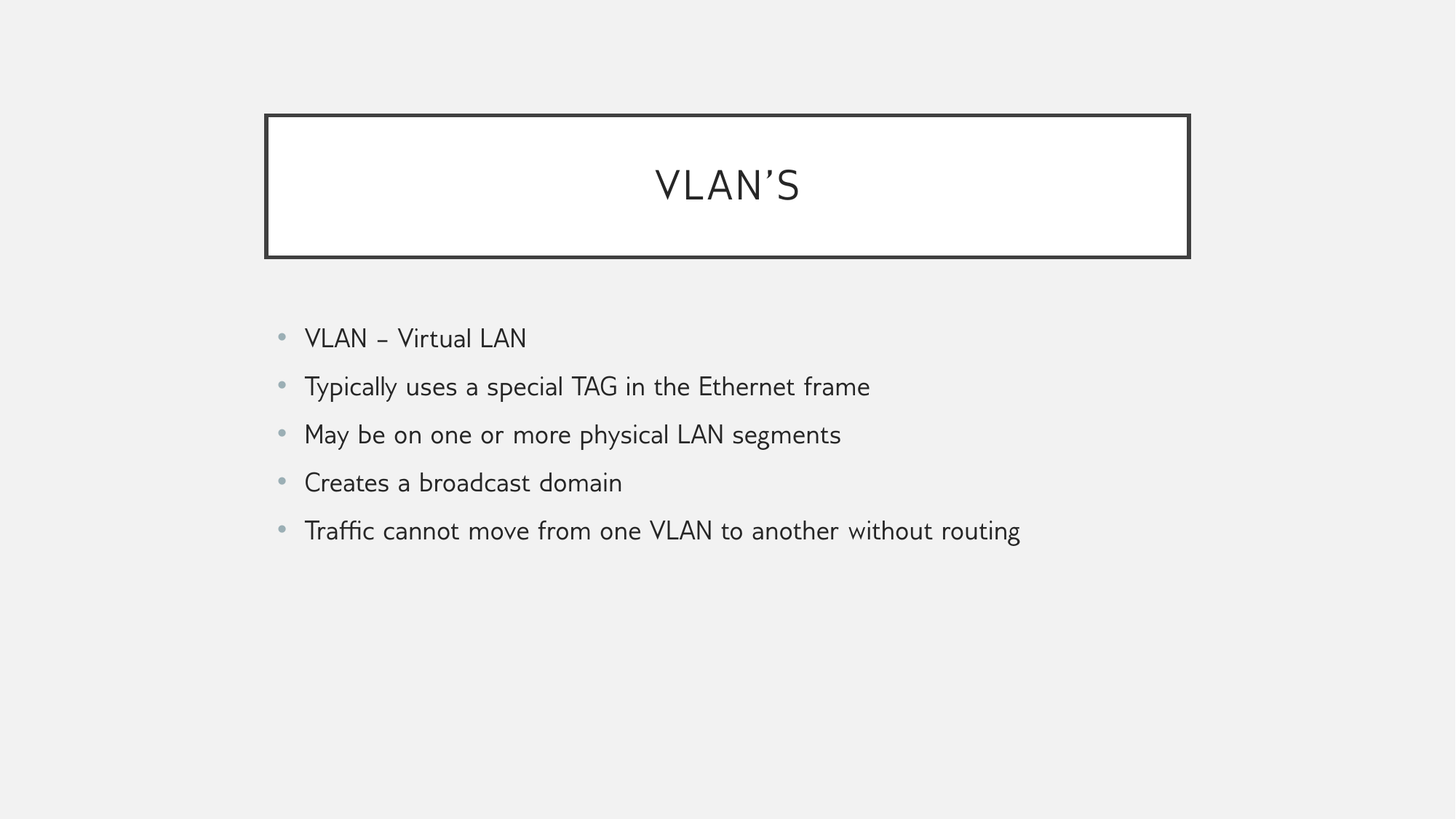

# VLAN’s
VLAN – Virtual LAN
Typically uses a special TAG in the Ethernet frame
May be on one or more physical LAN segments
Creates a broadcast domain
Traffic cannot move from one VLAN to another without routing